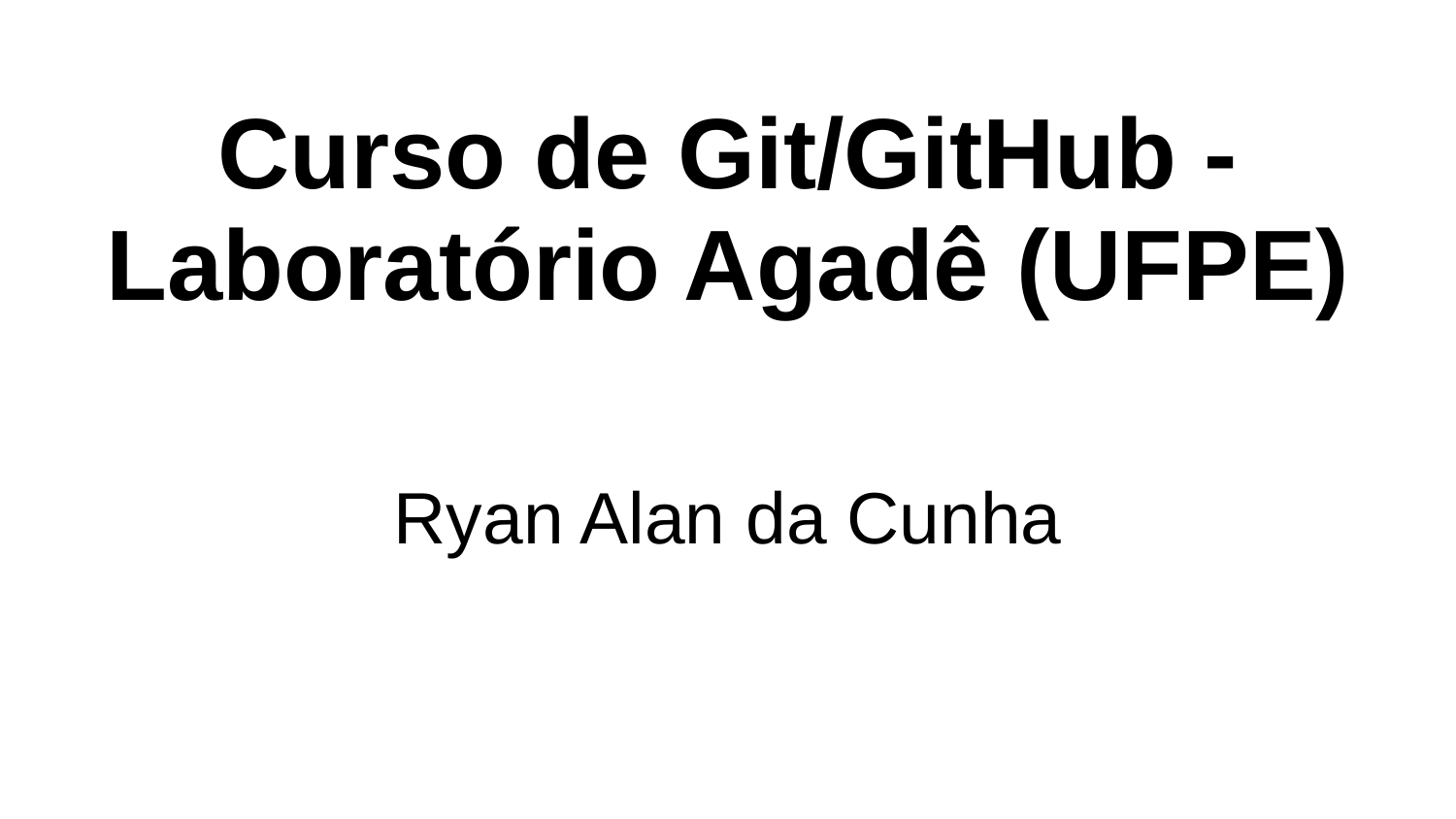

# Curso de Git/GitHub - Laboratório Agadê (UFPE)
Ryan Alan da Cunha